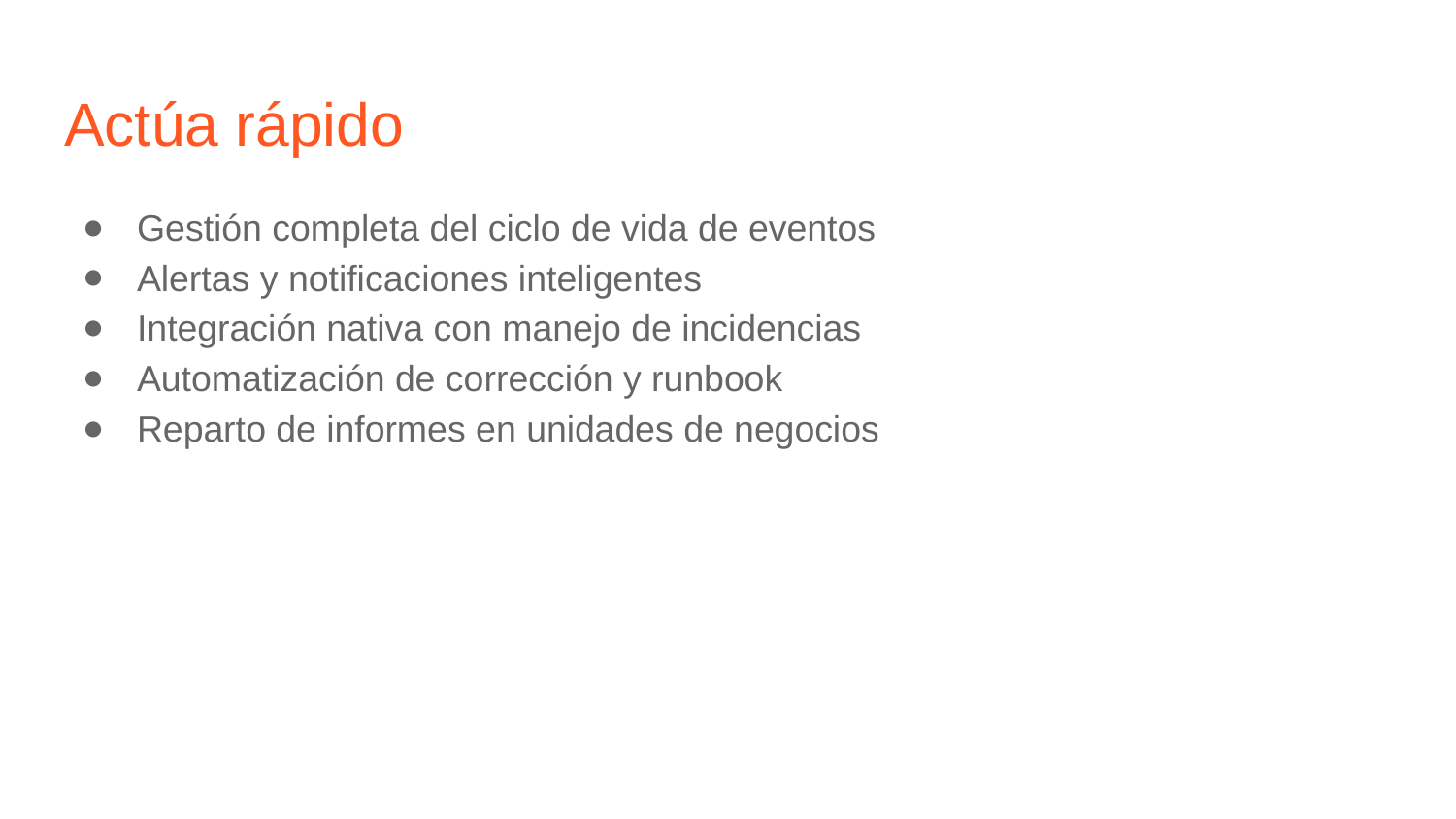

# Actúa rápido
Gestión completa del ciclo de vida de eventos
Alertas y notificaciones inteligentes
Integración nativa con manejo de incidencias
Automatización de corrección y runbook
Reparto de informes en unidades de negocios